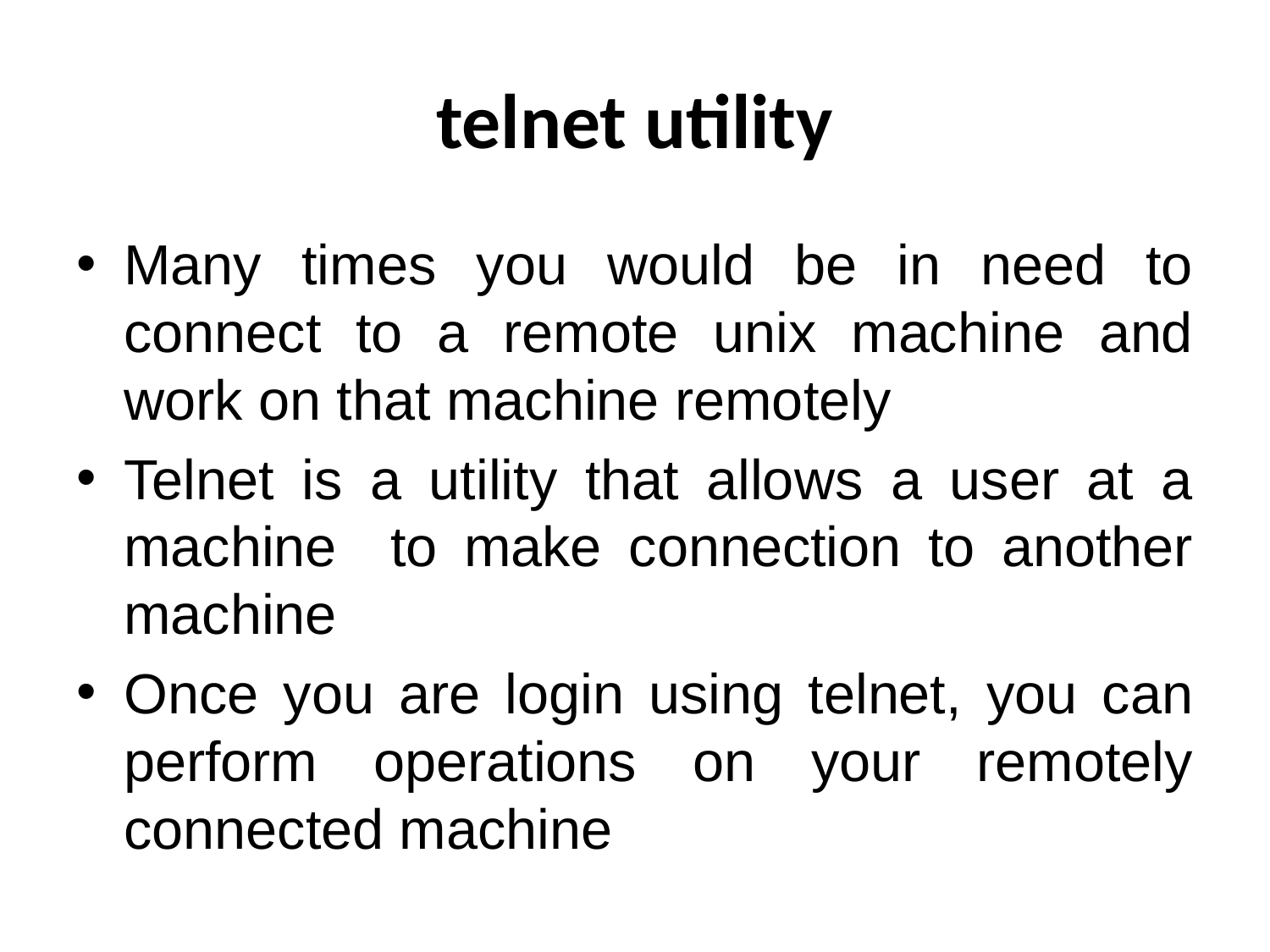

# telnet utility
Many times you would be in need to connect to a remote unix machine and work on that machine remotely
Telnet is a utility that allows a user at a machine  to make connection to another machine
Once you are login using telnet, you can perform operations on your remotely connected machine